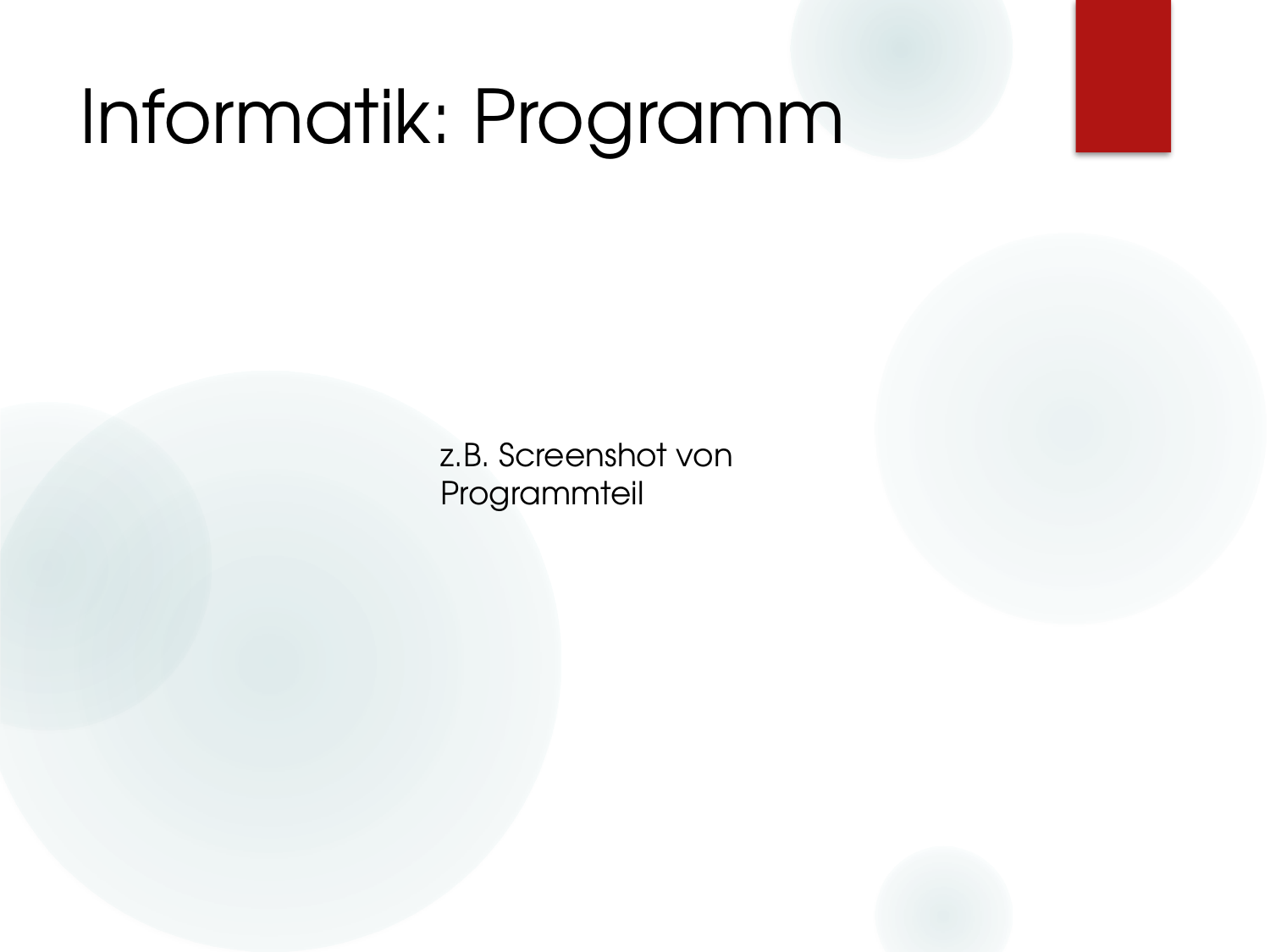

# Informatik: Programm
z.B. Screenshot von Programmteil